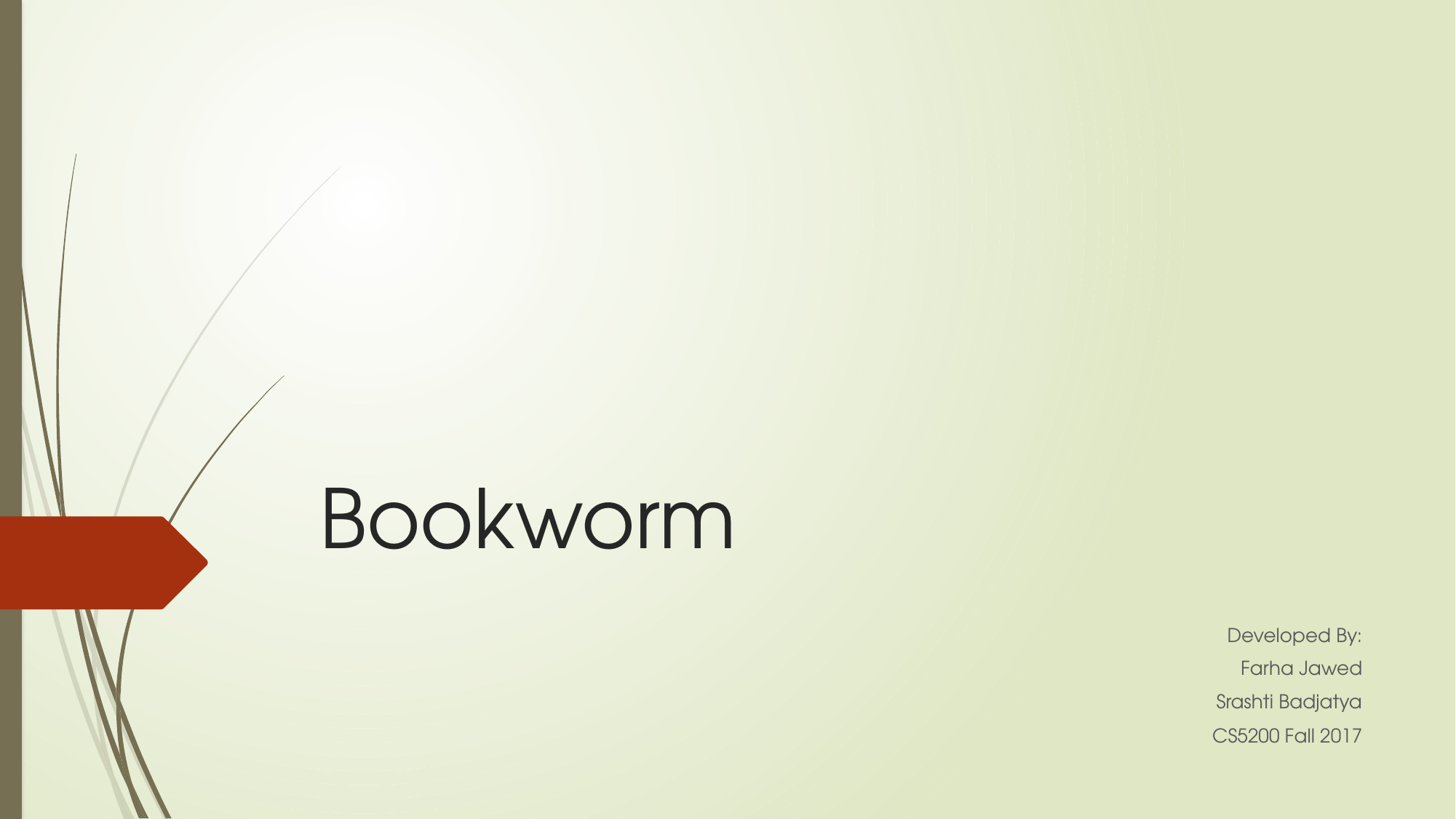

# Bookworm
Developed By:
Farha Jawed
Srashti Badjatya
CS5200 Fall 2017